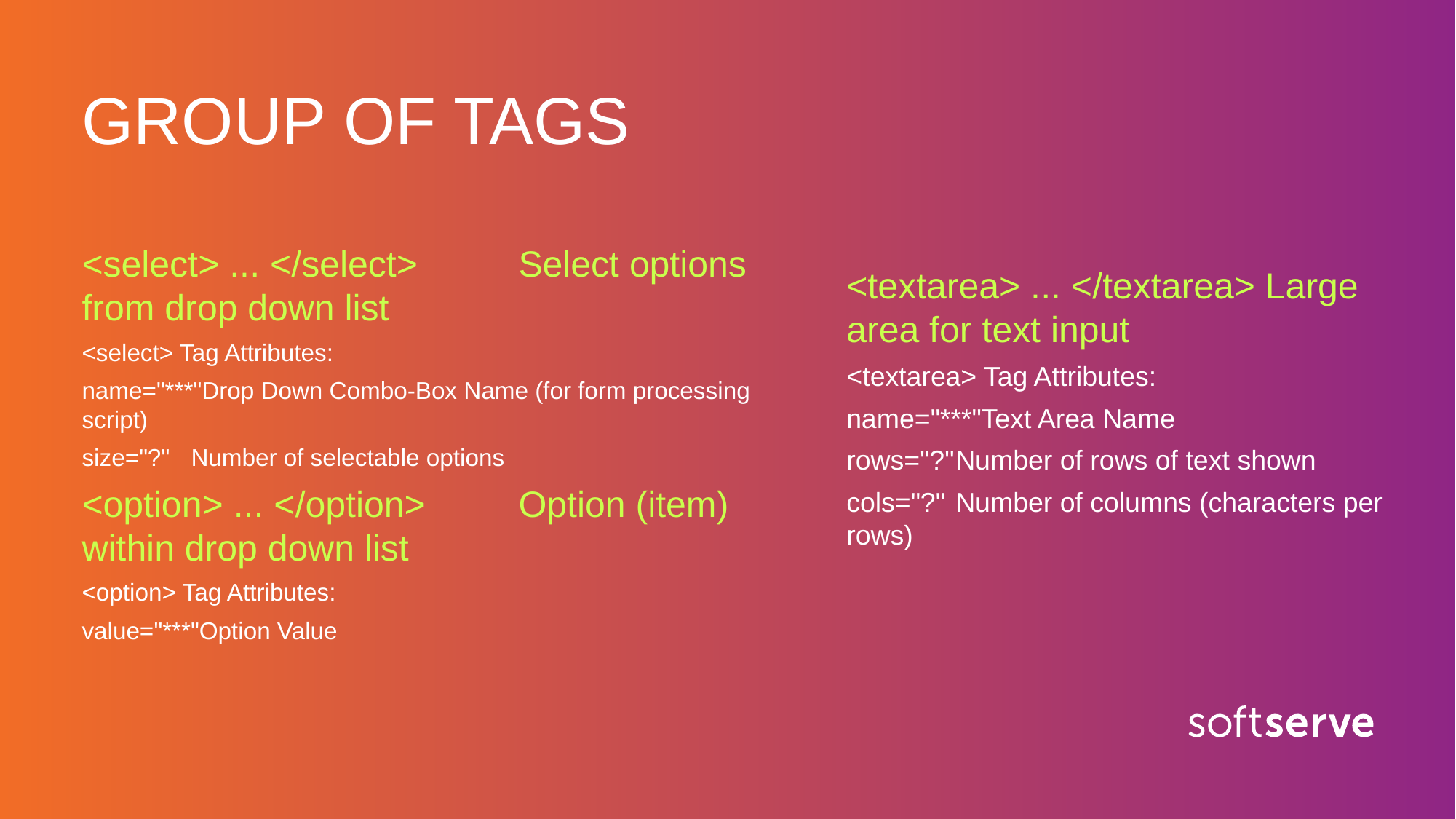

# GROUP OF TAGS
<select> ... </select>	Select options from drop down list
<select> Tag Attributes:
name="***"Drop Down Combo-Box Name (for form processing script)
size="?"	Number of selectable options
<option> ... </option>	Option (item) within drop down list
<option> Tag Attributes:
value="***"Option Value
<textarea> ... </textarea> Large area for text input
<textarea> Tag Attributes:
name="***"Text Area Name
rows="?"	Number of rows of text shown
cols="?"	Number of columns (characters per rows)